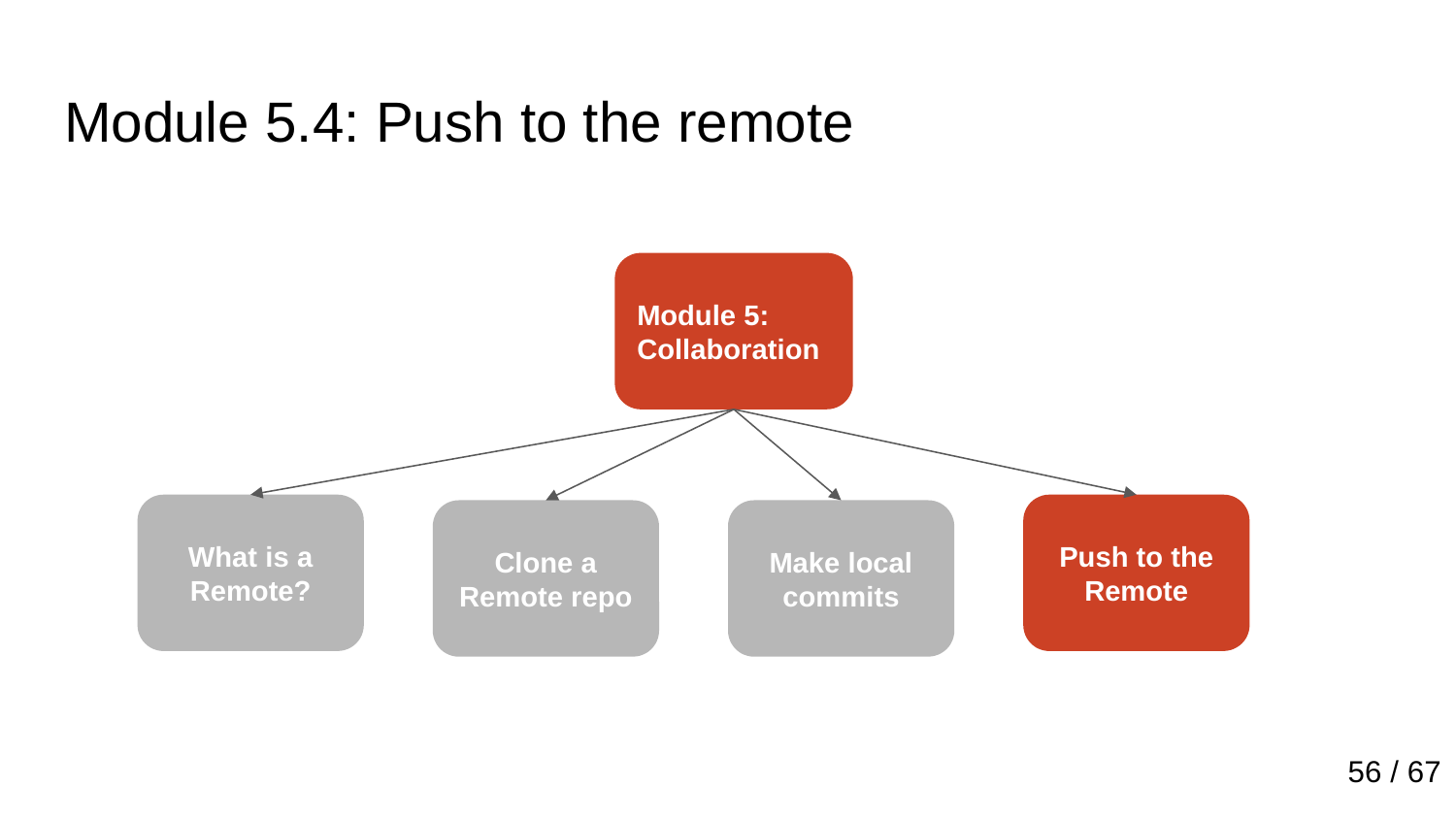

# Module 5.4: Push to the remote
Module 1: Introduction to Git

Module 5: Collaboration
What is a Remote?
Push to the Remote
Clone a Remote repo
Make local commits
56 / 67